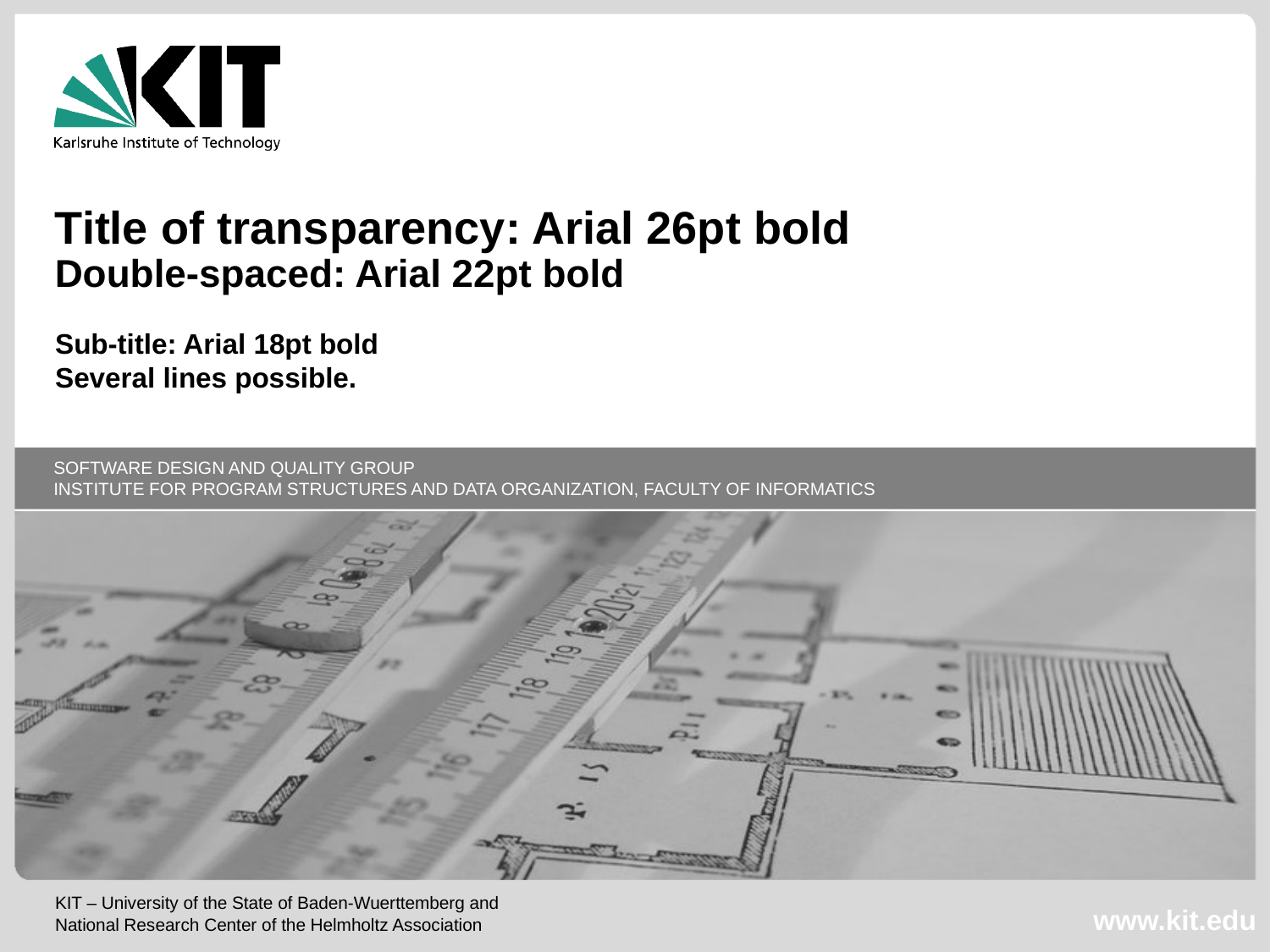

Title of transparency: Arial 26pt bold
Double-spaced: Arial 22pt bold
Sub-title: Arial 18pt bold
Several lines possible.